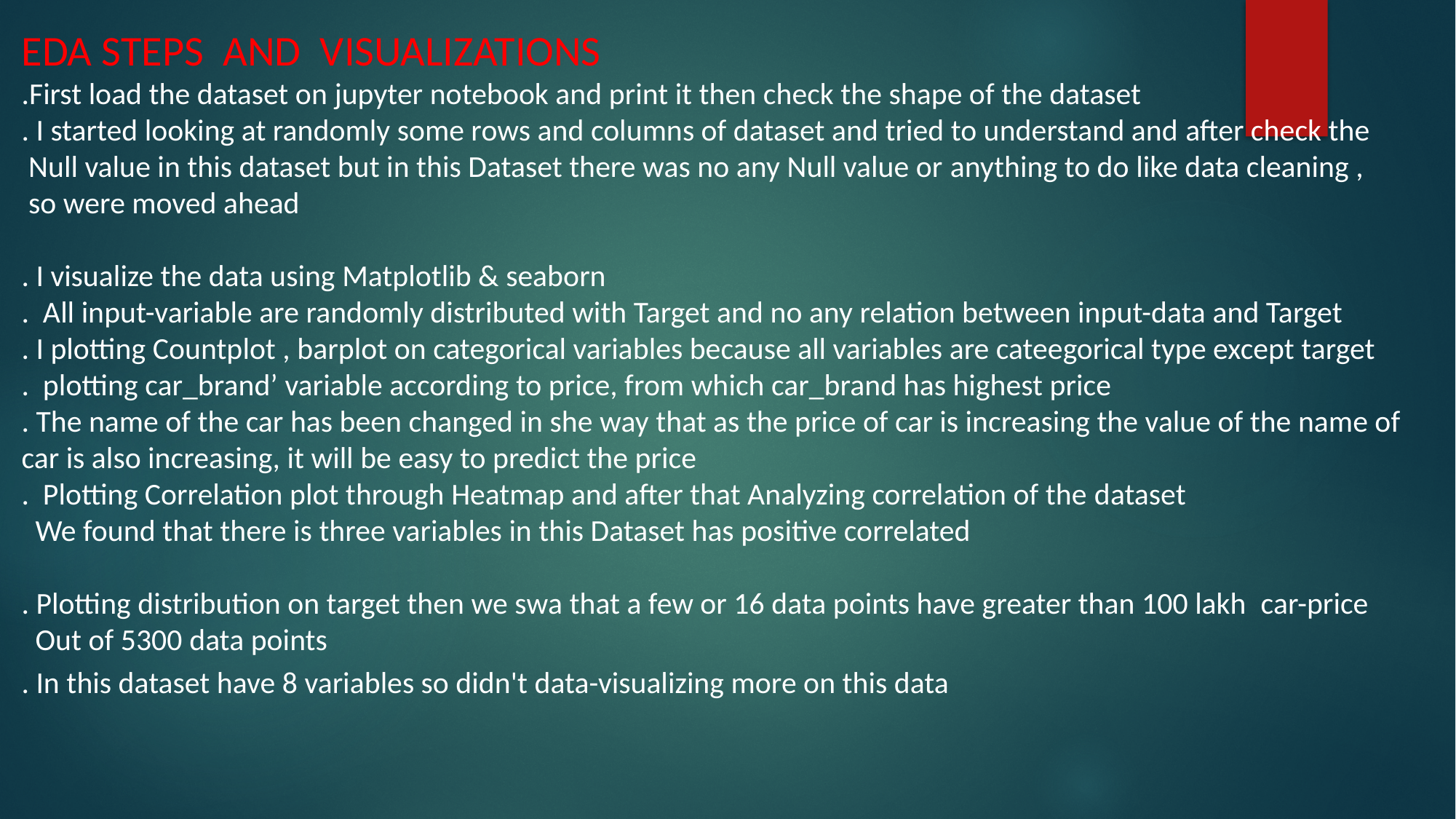

EDA STEPS  AND  VISUALIZATIONS
.First load the dataset on jupyter notebook and print it then check the shape of the dataset
. I started looking at randomly some rows and columns of dataset and tried to understand and after check the
 Null value in this dataset but in this Dataset there was no any Null value or anything to do like data cleaning ,
 so were moved ahead

. I visualize the data using Matplotlib & seaborn
.  All input-variable are randomly distributed with Target and no any relation between input-data and Target
. I plotting Countplot , barplot on categorical variables because all variables are cateegorical type except target
.  plotting car_brand’ variable according to price, from which car_brand has highest price
. The name of the car has been changed in she way that as the price of car is increasing the value of the name of car is also increasing, it will be easy to predict the price
.  Plotting Correlation plot through Heatmap and after that Analyzing correlation of the dataset
  We found that there is three variables in this Dataset has positive correlated

. Plotting distribution on target then we swa that a few or 16 data points have greater than 100 lakh  car-price
  Out of 5300 data points
. In this dataset have 8 variables so didn't data-visualizing more on this data